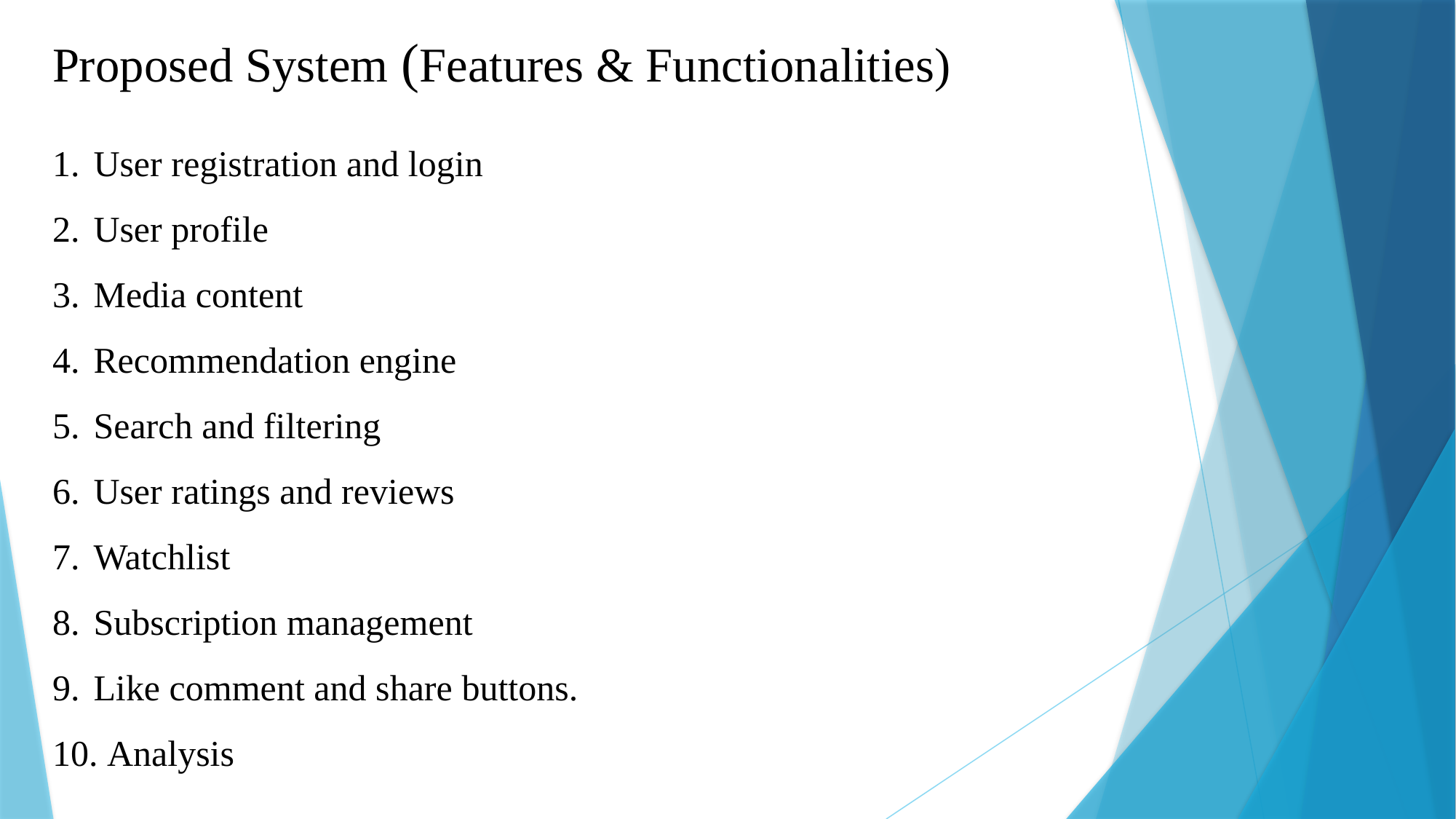

Proposed System (Features & Functionalities)

User registration and login
User profile
Media content
Recommendation engine
Search and filtering
User ratings and reviews
Watchlist
Subscription management
Like comment and share buttons.
 Analysis